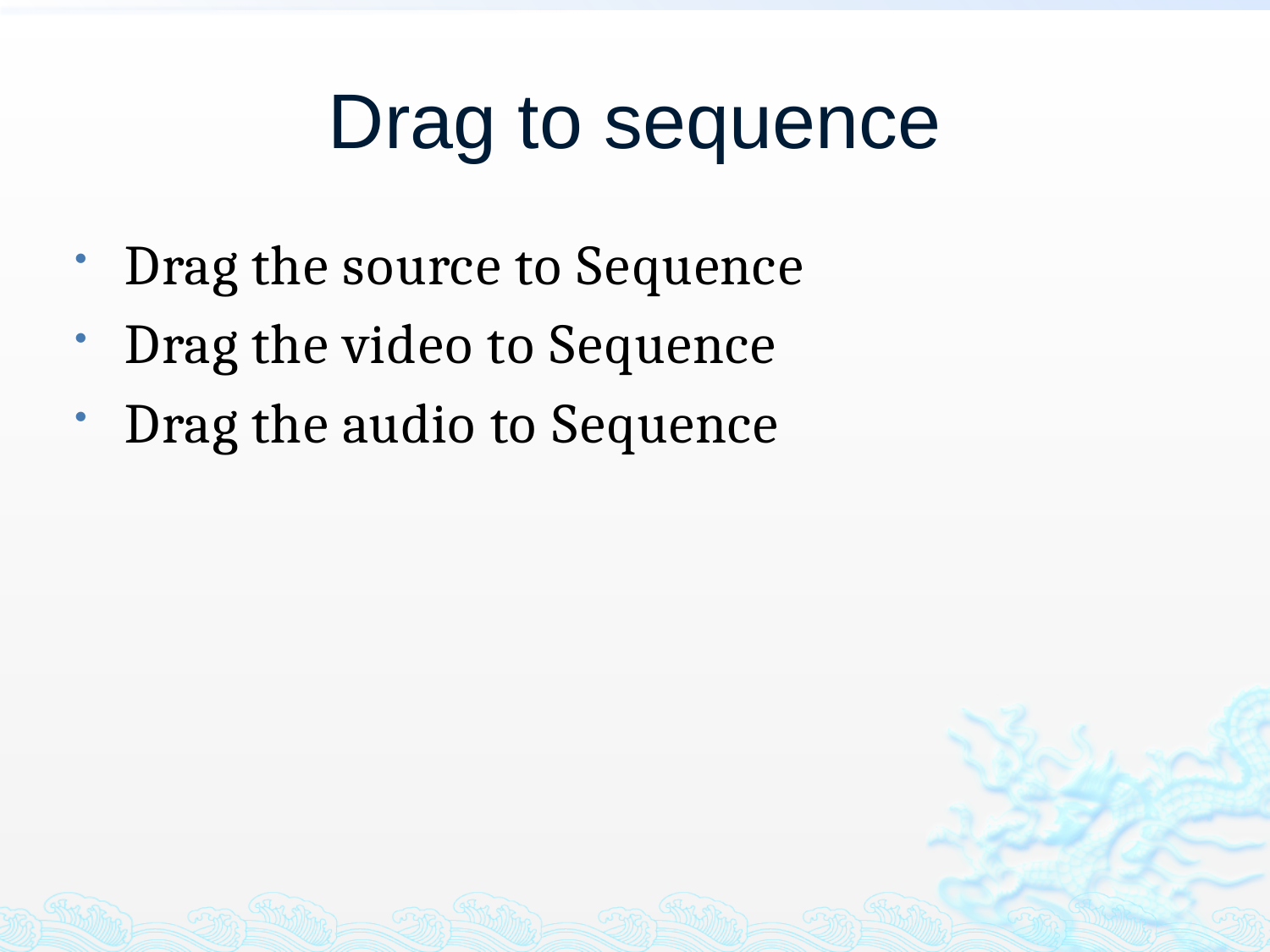

# Drag to sequence
Drag the source to Sequence
Drag the video to Sequence
Drag the audio to Sequence